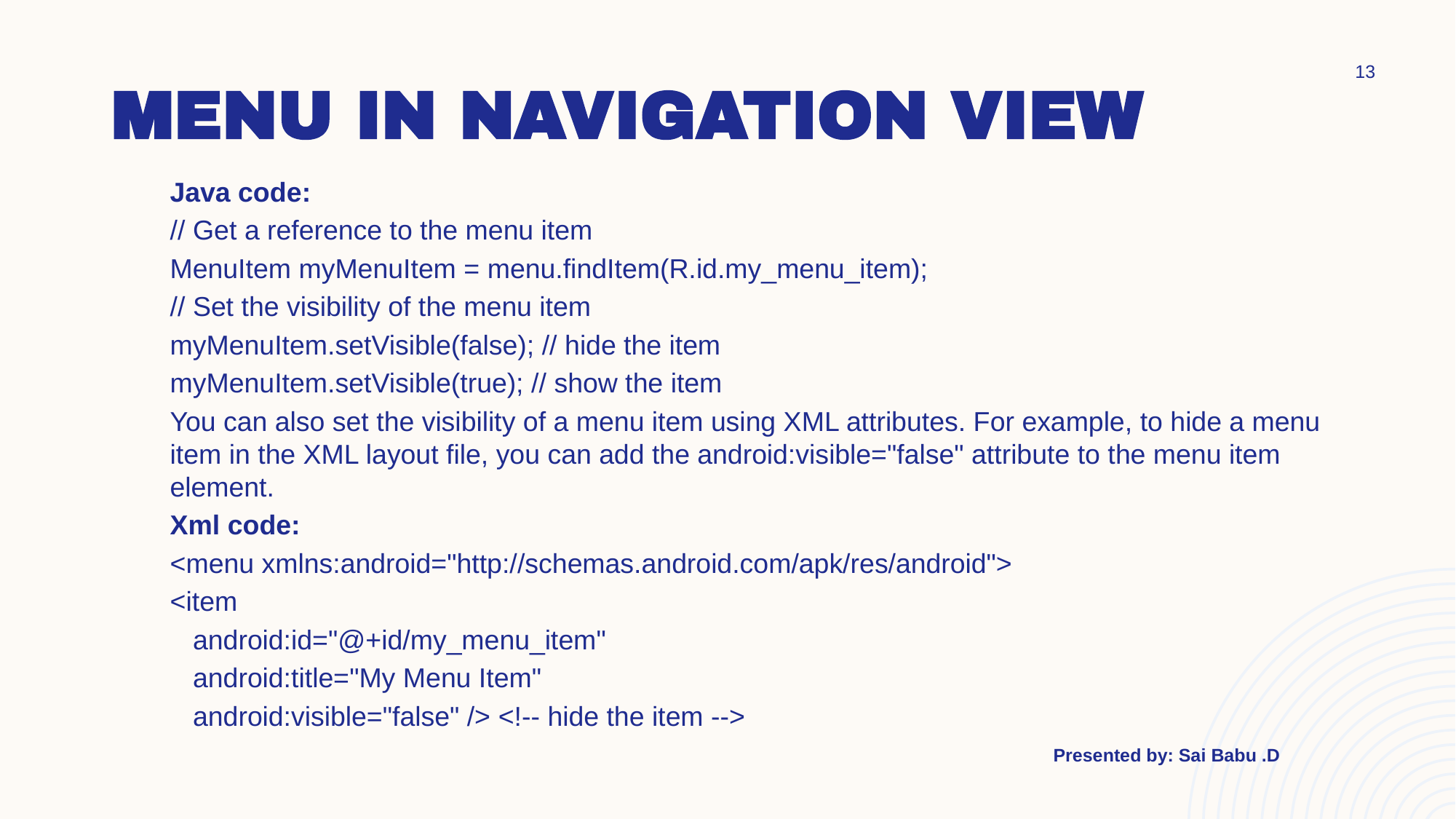

# Menu in navigation view
13
Java code:
// Get a reference to the menu item
MenuItem myMenuItem = menu.findItem(R.id.my_menu_item);
// Set the visibility of the menu item
myMenuItem.setVisible(false); // hide the item
myMenuItem.setVisible(true); // show the item
You can also set the visibility of a menu item using XML attributes. For example, to hide a menu item in the XML layout file, you can add the android:visible="false" attribute to the menu item element.
Xml code:
<menu xmlns:android="http://schemas.android.com/apk/res/android">
<item
   android:id="@+id/my_menu_item"
   android:title="My Menu Item"
   android:visible="false" /> <!-- hide the item -->

Presented by: Sai Babu .D